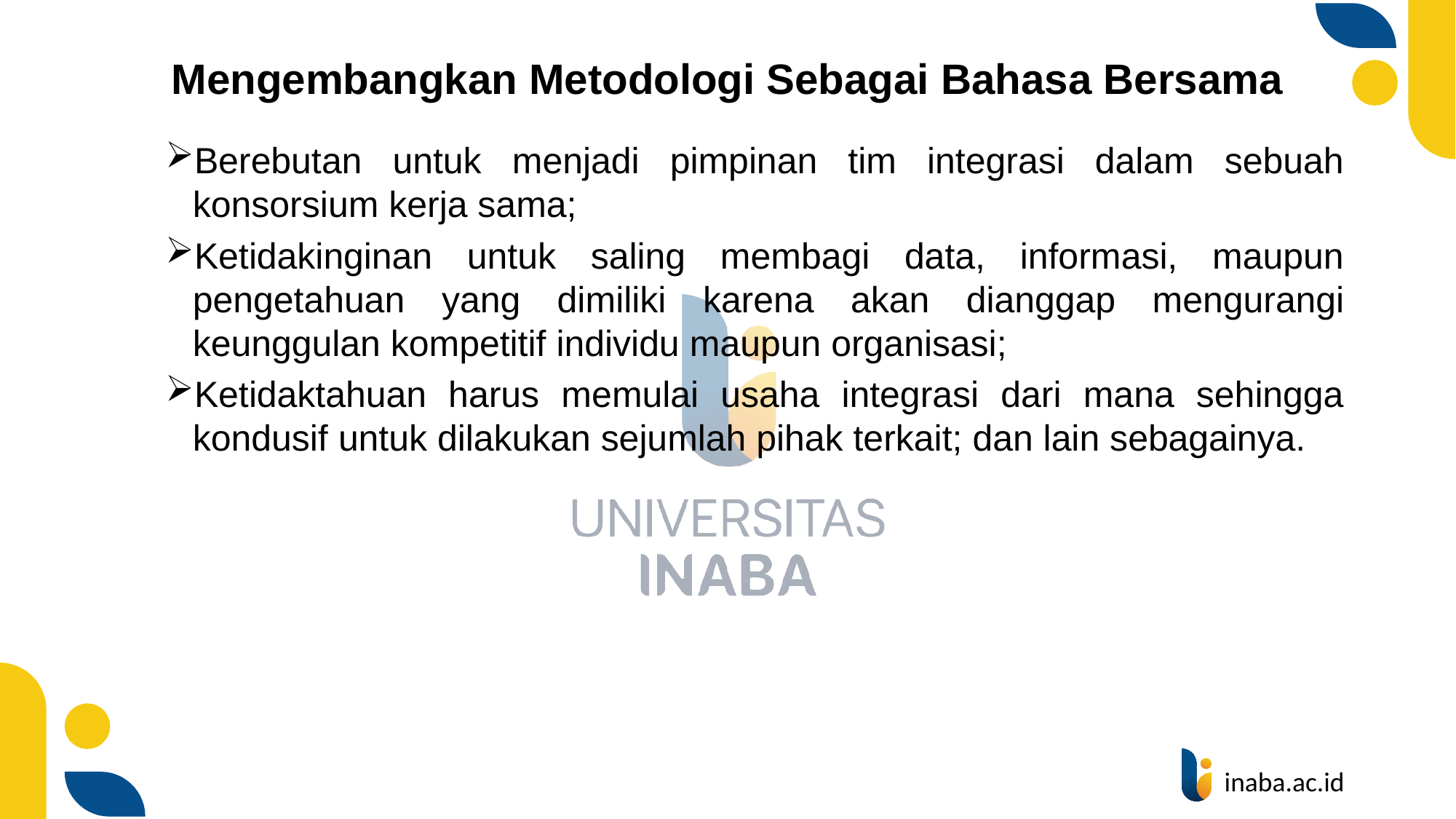

# Mengembangkan Metodologi Sebagai Bahasa Bersama
Berebutan untuk menjadi pimpinan tim integrasi dalam sebuah konsorsium kerja sama;
Ketidakinginan untuk saling membagi data, informasi, maupun pengetahuan yang dimiliki karena akan dianggap mengurangi keunggulan kompetitif individu maupun organisasi;
Ketidaktahuan harus memulai usaha integrasi dari mana sehingga kondusif untuk dilakukan sejumlah pihak terkait; dan lain sebagainya.